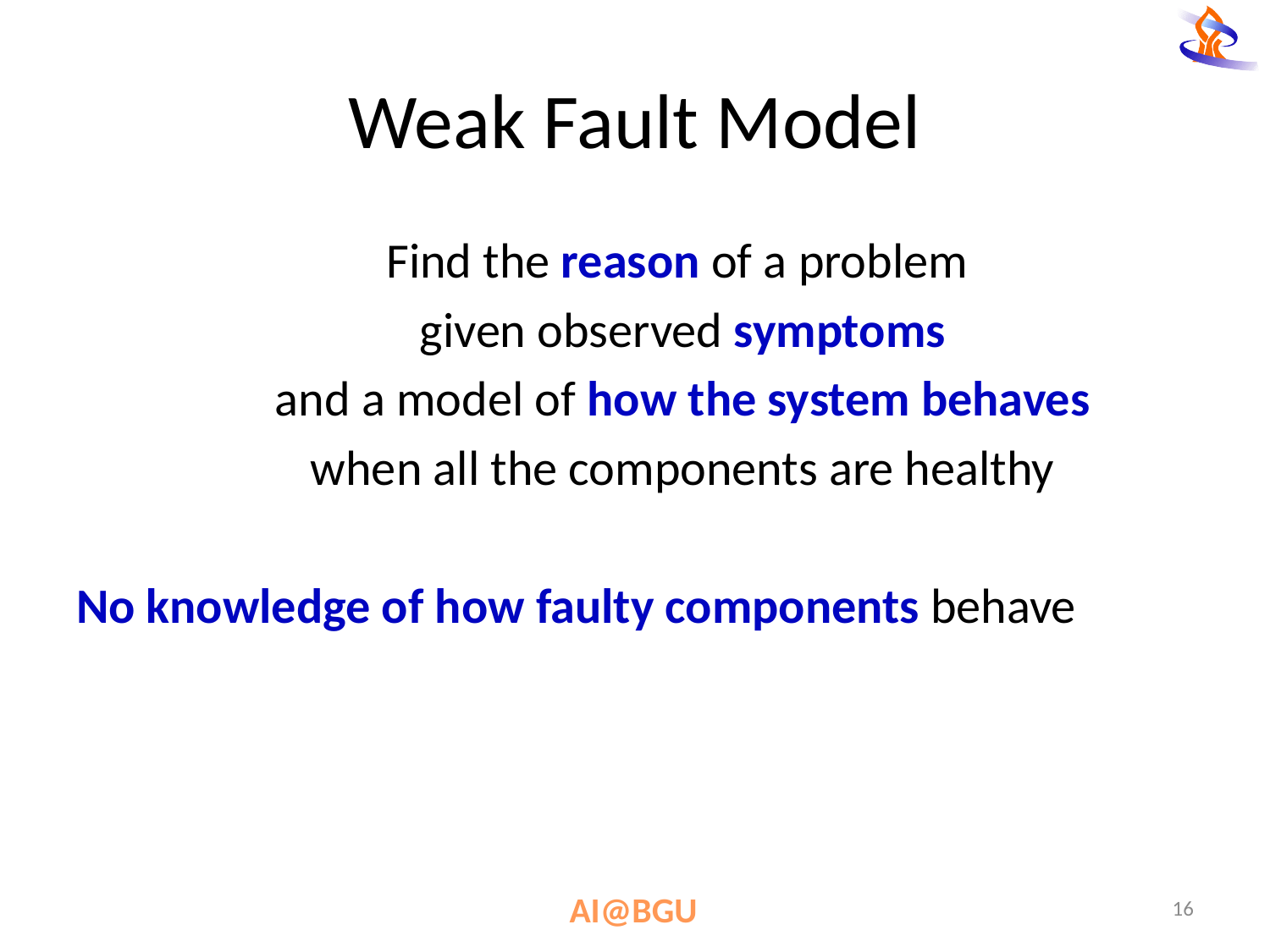

# Weak Fault Model
Find the reason of a problem
given observed symptoms
and a model of how the system behaves
when all the components are healthy

No knowledge of how faulty components behave
16